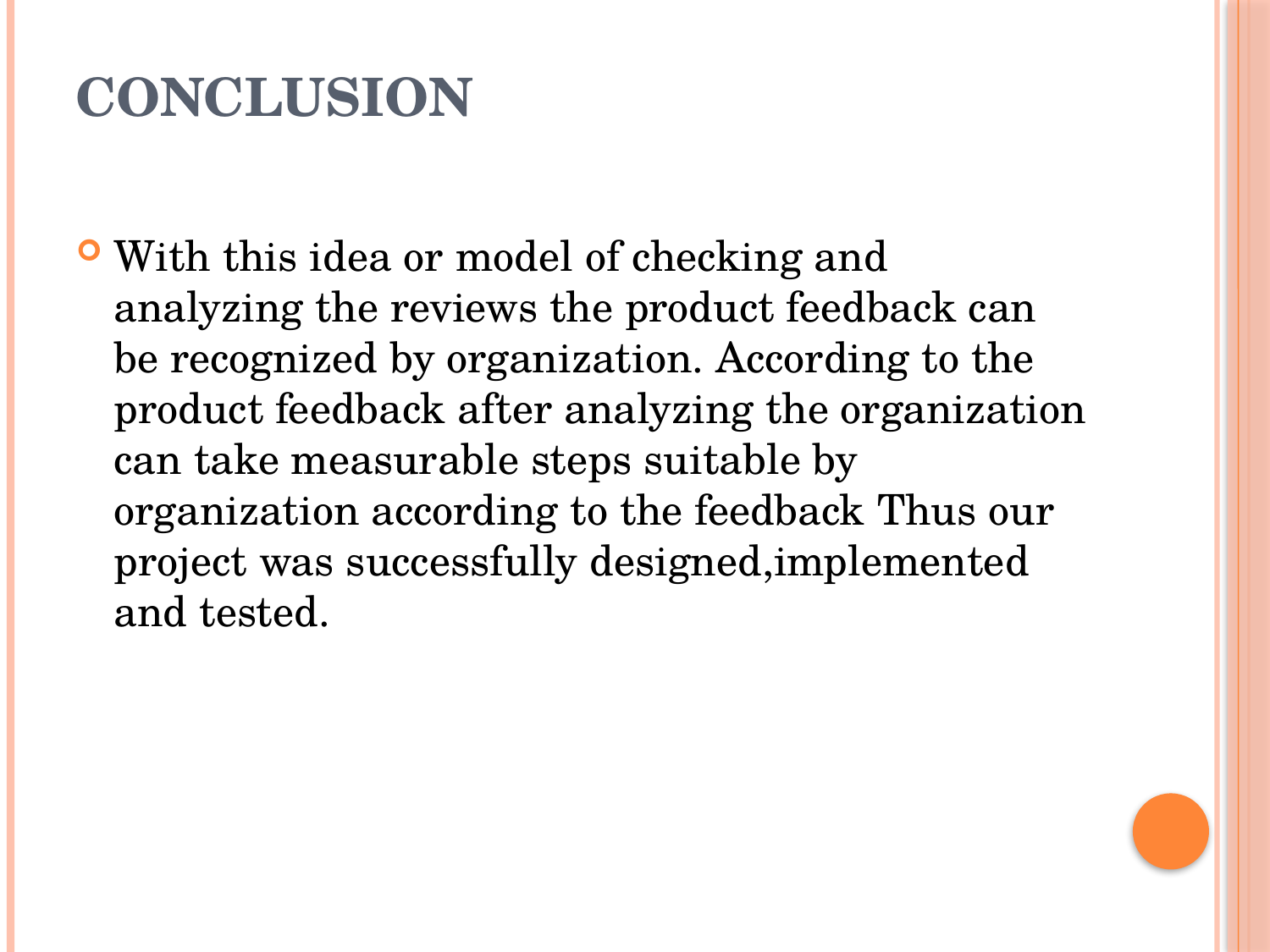

# Conclusion
With this idea or model of checking and analyzing the reviews the product feedback can be recognized by organization. According to the product feedback after analyzing the organization can take measurable steps suitable by organization according to the feedback Thus our project was successfully designed,implemented and tested.